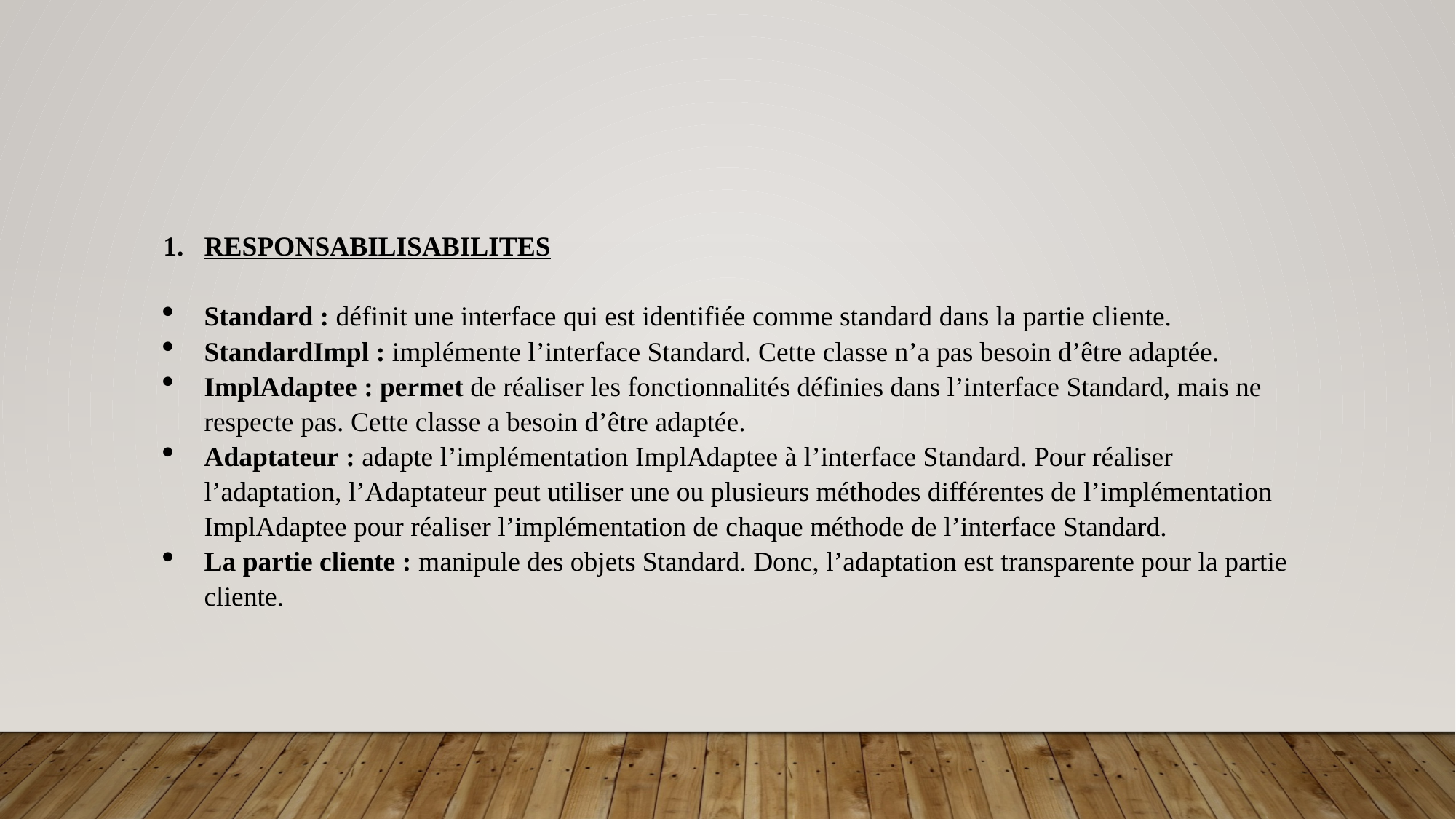

RESPONSABILISABILITES

Standard : définit une interface qui est identifiée comme standard dans la partie cliente.
StandardImpl : implémente l’interface Standard. Cette classe n’a pas besoin d’être adaptée.
ImplAdaptee : permet de réaliser les fonctionnalités définies dans l’interface Standard, mais ne respecte pas. Cette classe a besoin d’être adaptée.
Adaptateur : adapte l’implémentation ImplAdaptee à l’interface Standard. Pour réaliser l’adaptation, l’Adaptateur peut utiliser une ou plusieurs méthodes différentes de l’implémentation ImplAdaptee pour réaliser l’implémentation de chaque méthode de l’interface Standard.
La partie cliente : manipule des objets Standard. Donc, l’adaptation est transparente pour la partie cliente.